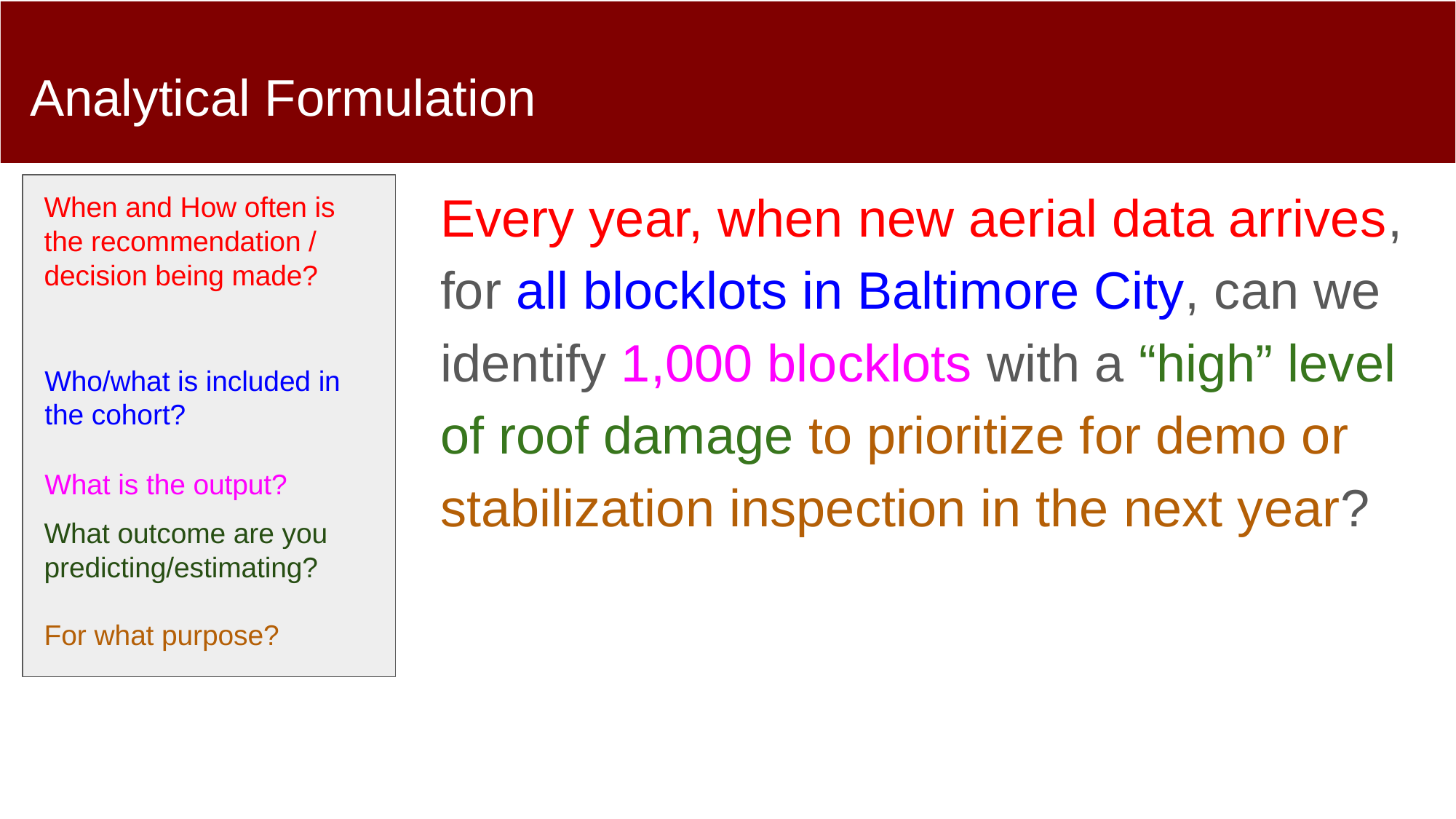

# Analytical Formulation
Every year, when new aerial data arrives, for all blocklots in Baltimore City, can we identify 1,000 blocklots with a “high” level of roof damage to prioritize for demo or stabilization inspection in the next year?

When and How often is the recommendation / decision being made?

Who/what is included in the cohort?
What is the output?
What outcome are you predicting/estimating?

For what purpose?